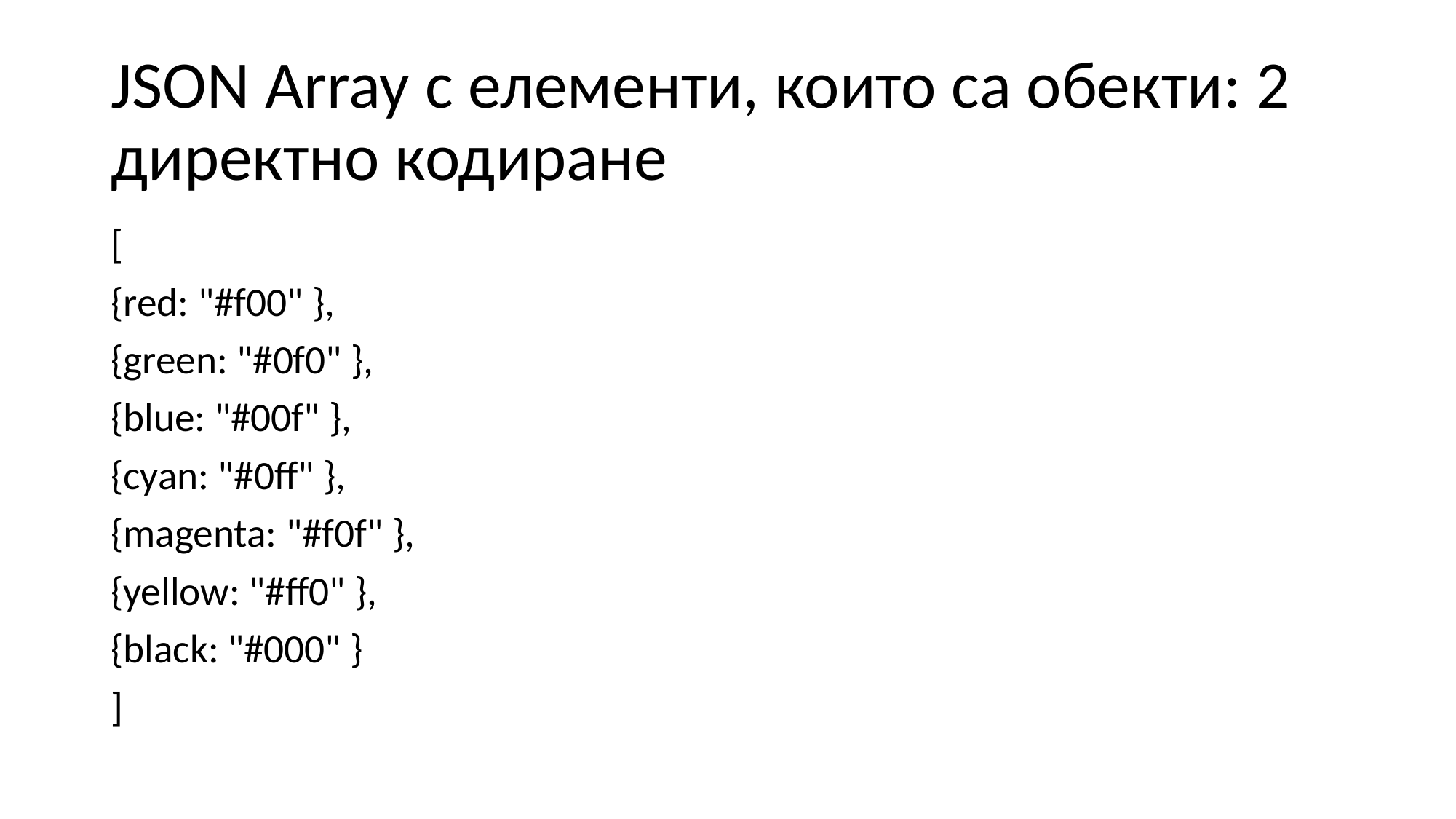

# JSON Array с елементи, които са обекти: 2 директно кодиране
[
{red: "#f00" },
{green: "#0f0" },
{blue: "#00f" },
{cyan: "#0ff" },
{magenta: "#f0f" },
{yellow: "#ff0" },
{black: "#000" }
]